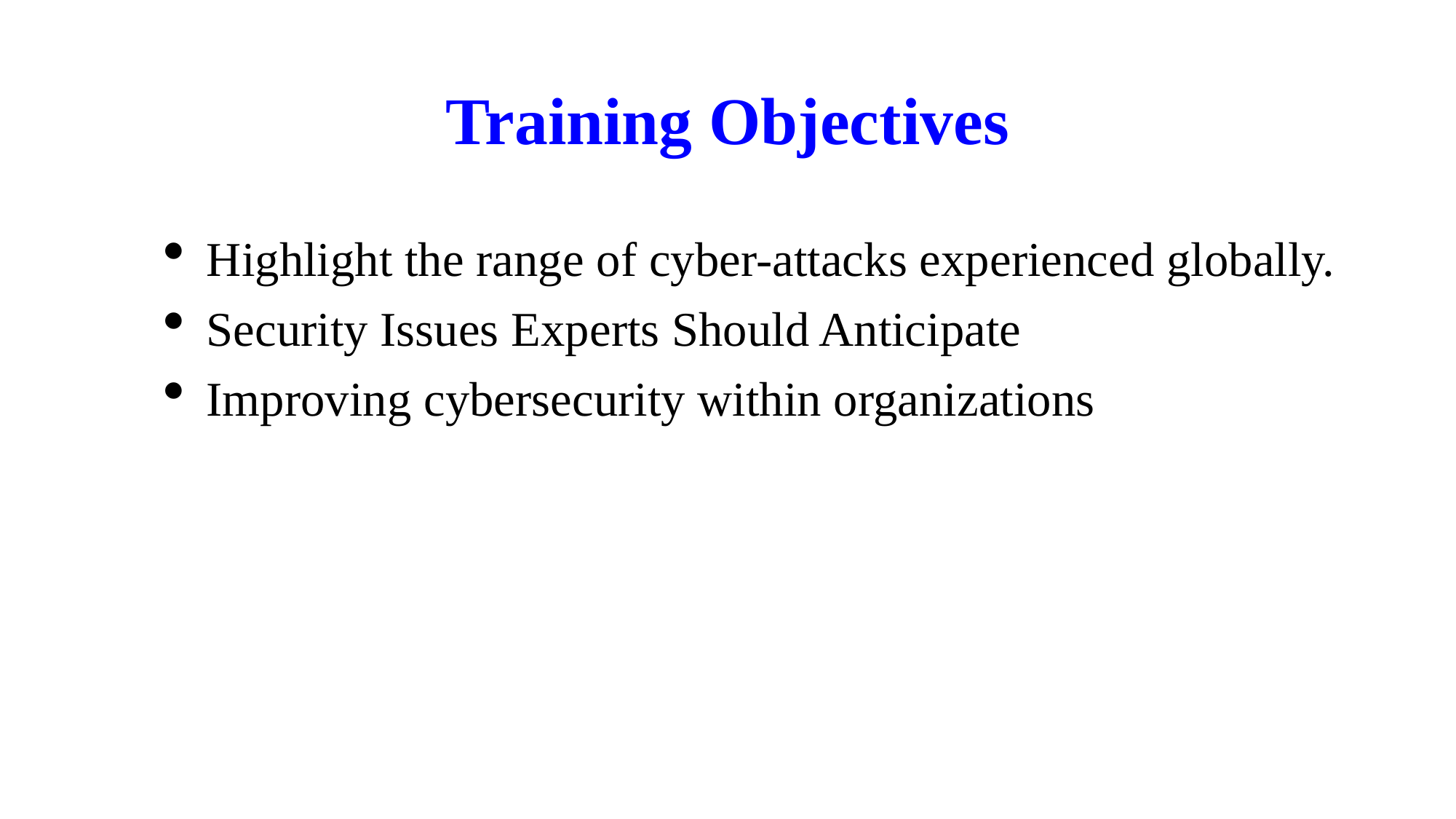

# Training Objectives
Highlight the range of cyber-attacks experienced globally.
Security Issues Experts Should Anticipate
Improving cybersecurity within organizations